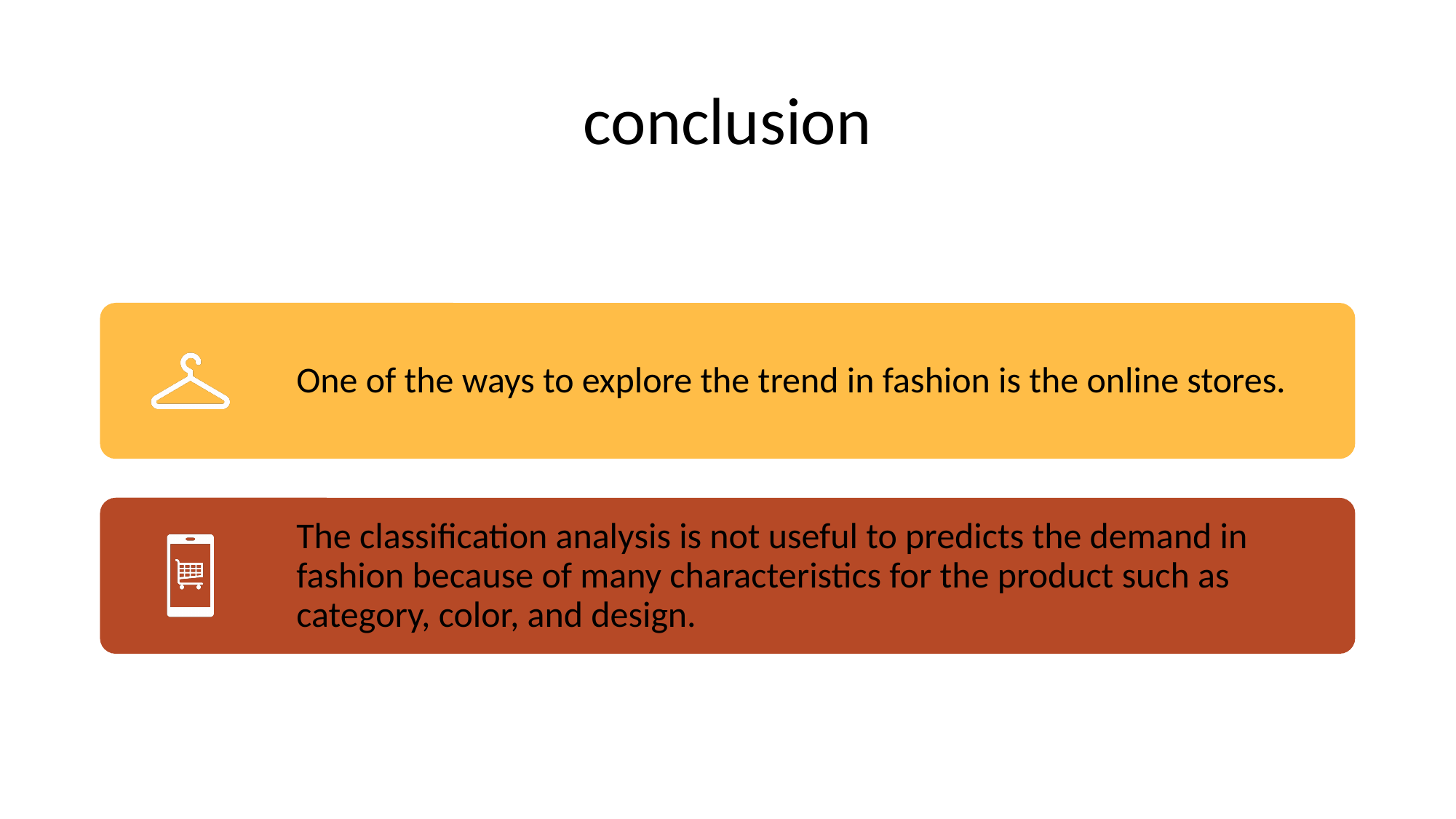

# conclusion
One of the ways to explore the trend in fashion is the online stores.
The classification analysis is not useful to predicts the demand in fashion because of many characteristics for the product such as category, color, and design.